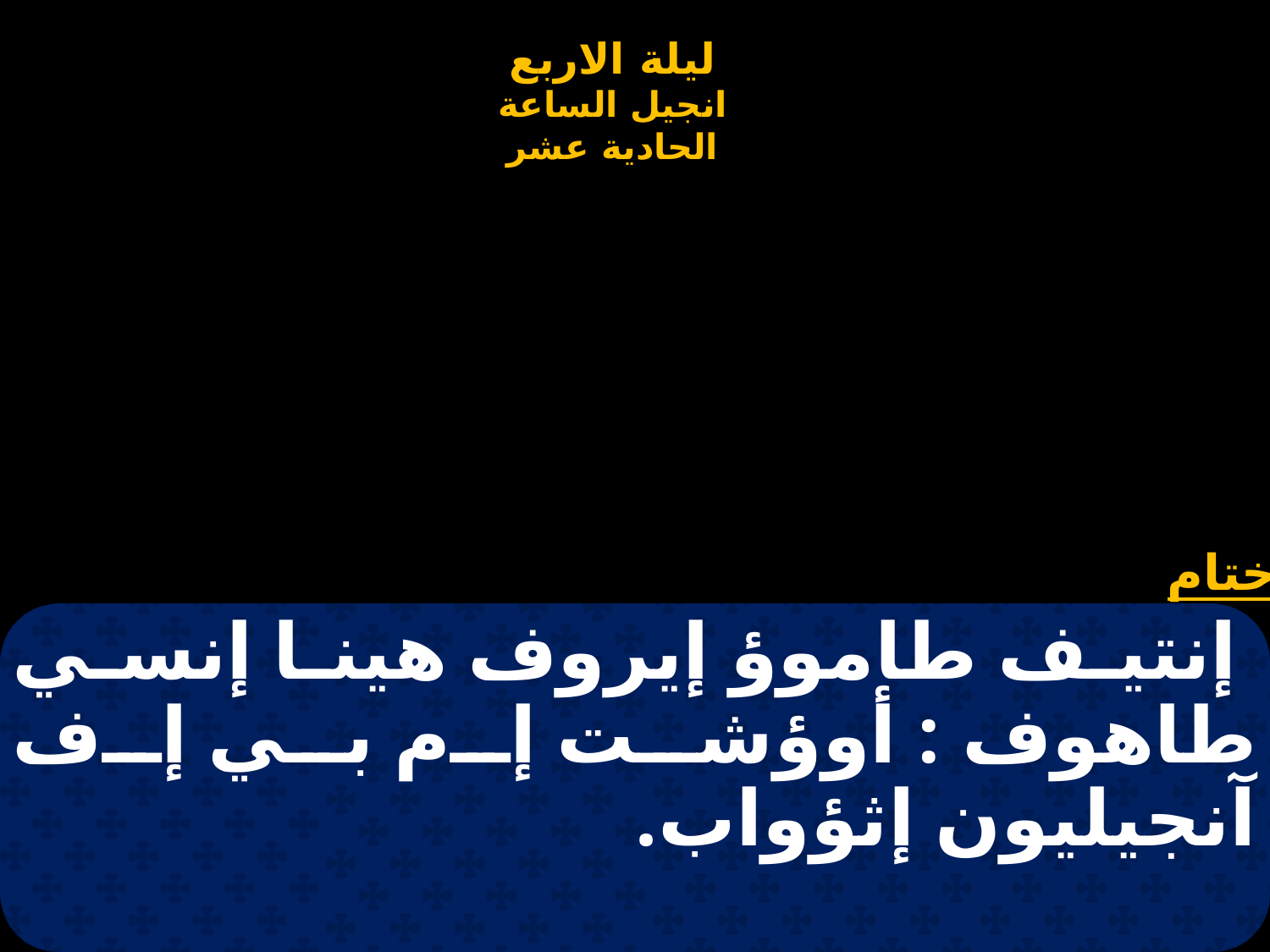

# إنتيف طاموؤ إيروف هينا إنسي طاهوف : أوؤشت إم بي إف آنجيليون إثؤواب.